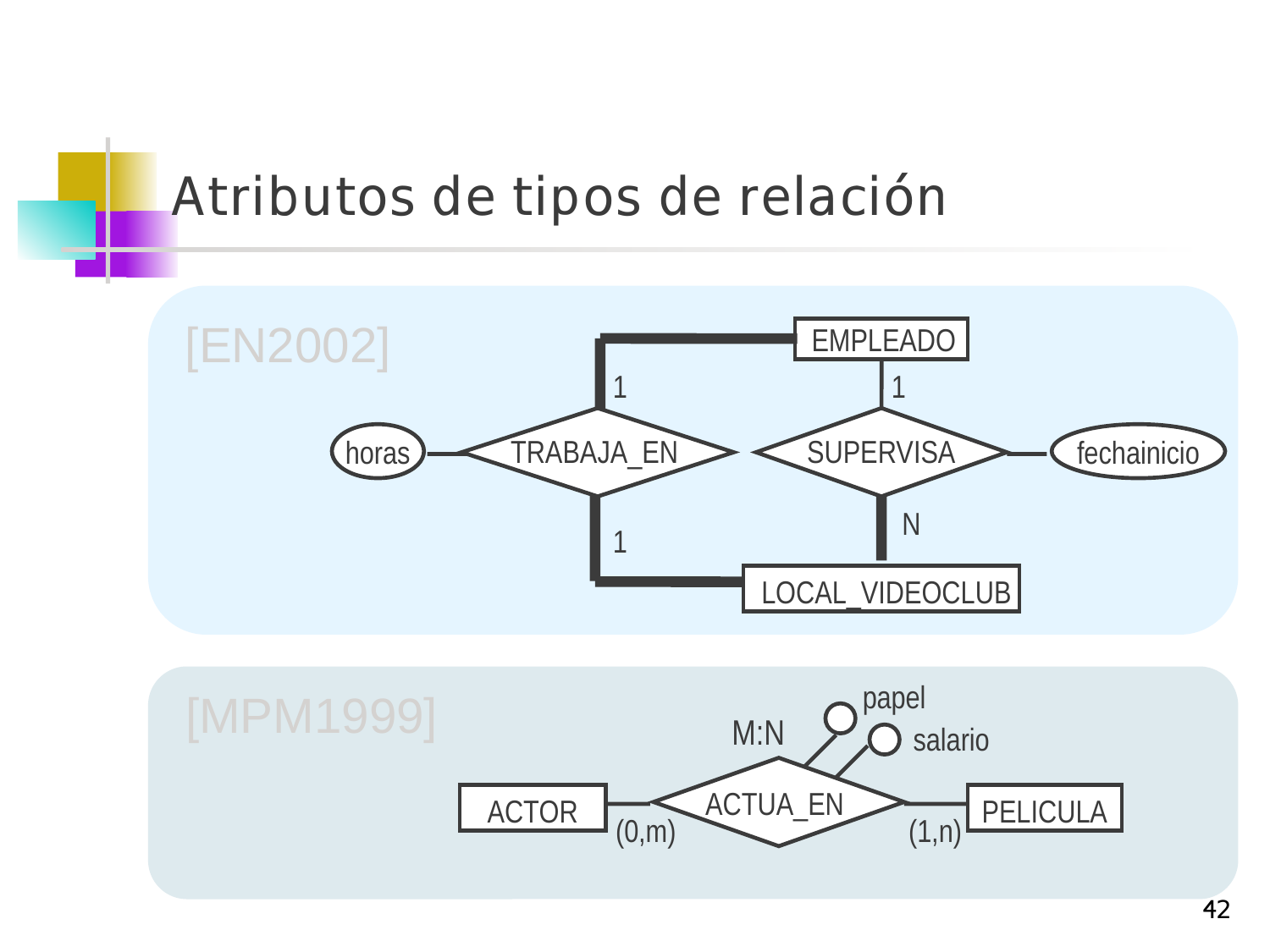

# Atributos de tipos de relación

[EN2002]
EMPLEADO

1

1

horas
fechainicio
TRABAJA_EN
SUPERVISA

N
1
LOCAL_VIDEOCLUB

papel
M:N

salario

ACTUA_EN
ACTOR
PELICULA

(0,m)

(1,n)
[MPM1999]
42